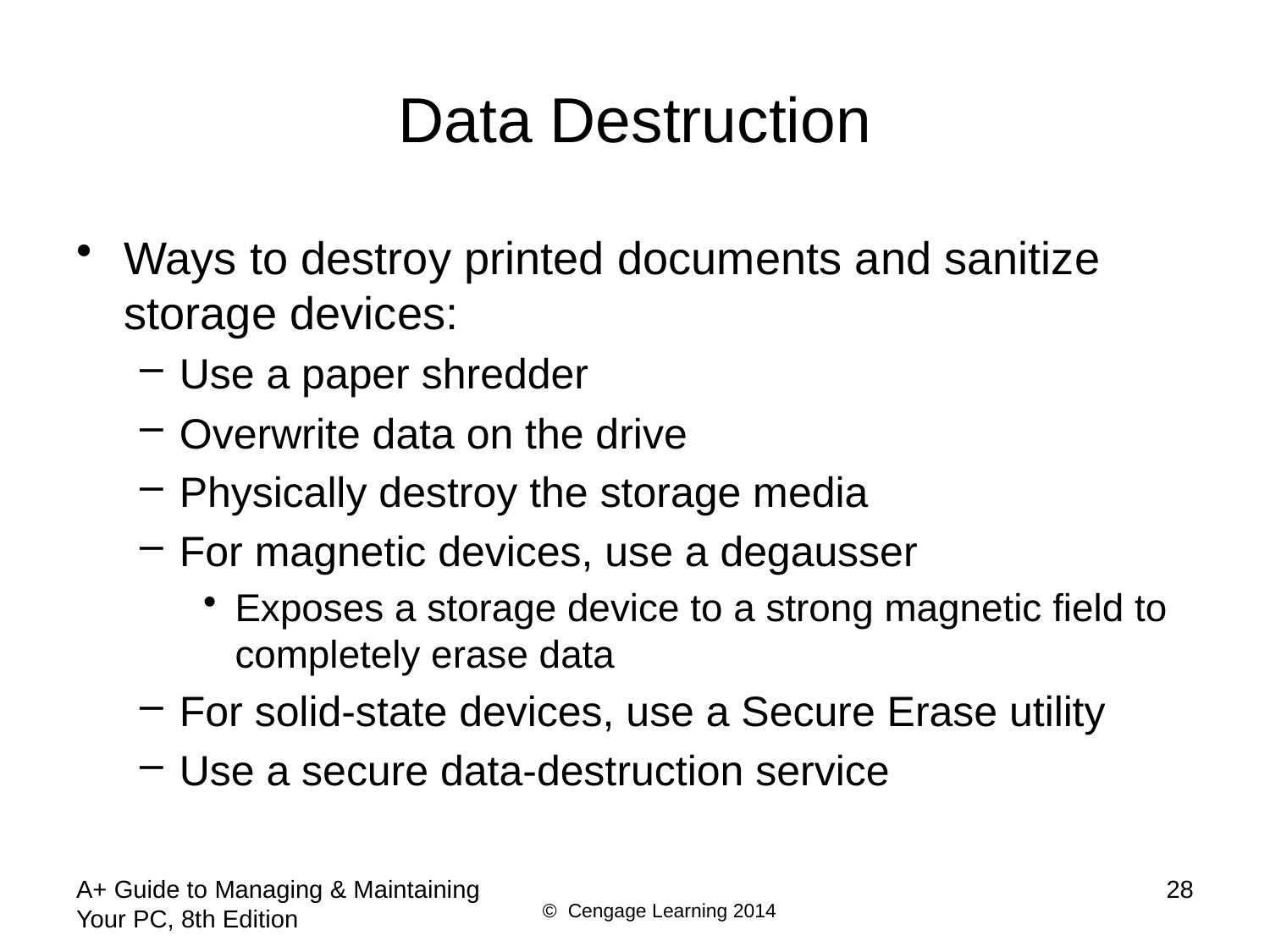

# Data Destruction
Ways to destroy printed documents and sanitize storage devices:
Use a paper shredder
Overwrite data on the drive
Physically destroy the storage media
For magnetic devices, use a degausser
Exposes a storage device to a strong magnetic field to completely erase data
For solid-state devices, use a Secure Erase utility
Use a secure data-destruction service
A+ Guide to Managing & Maintaining Your PC, 8th Edition
28